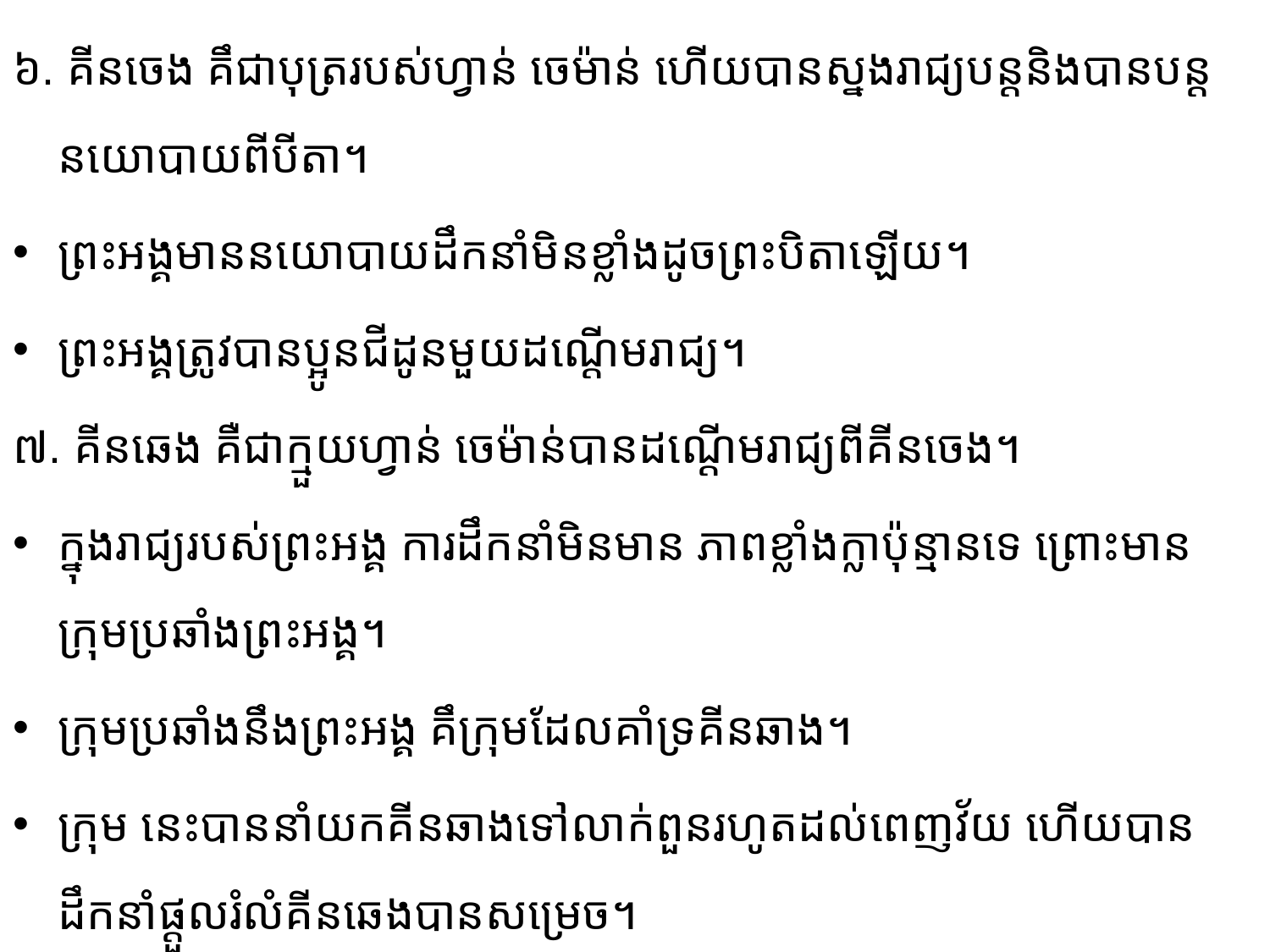

៦. គីនចេង គឹជាបុត្ររបស់ហ្វាន់ ចេម៉ាន់ ហើយបានស្នងរាជ្យបន្តនិងបានបន្តនយោបាយពីបីតា។
ព្រះ​អង្គ​មាននយោបាយដឹកនាំមិនខ្លាំងដូចព្រះបិតាឡើយ។
ព្រះអង្គត្រូវបានប្អូនជីដូនមួយដណ្តើមរាជ្យ។
៧. គីនឆេង គឺជាក្មួយហ្វាន់ ចេម៉ាន់បានដណ្តើមរាជ្យពីគីនចេង។
ក្នុងរាជ្យរបស់ព្រះអង្គ ការដឹកនាំមិនមាន ភាពខ្លាំងក្លាប៉ុន្មានទេ ព្រោះមានក្រុមប្រឆាំងព្រះអង្គ។
ក្រុមប្រឆាំងនឹងព្រះអង្គ គឹក្រុមដែលគាំទ្រគីនឆាង។
ក្រុម នេះបាននាំយកគីនឆាងទៅលាក់ពួនរហូតដល់ពេញវ័យ ហើយបានដឹកនាំផ្តួលរំលំគីនឆេងបានសម្រេច។